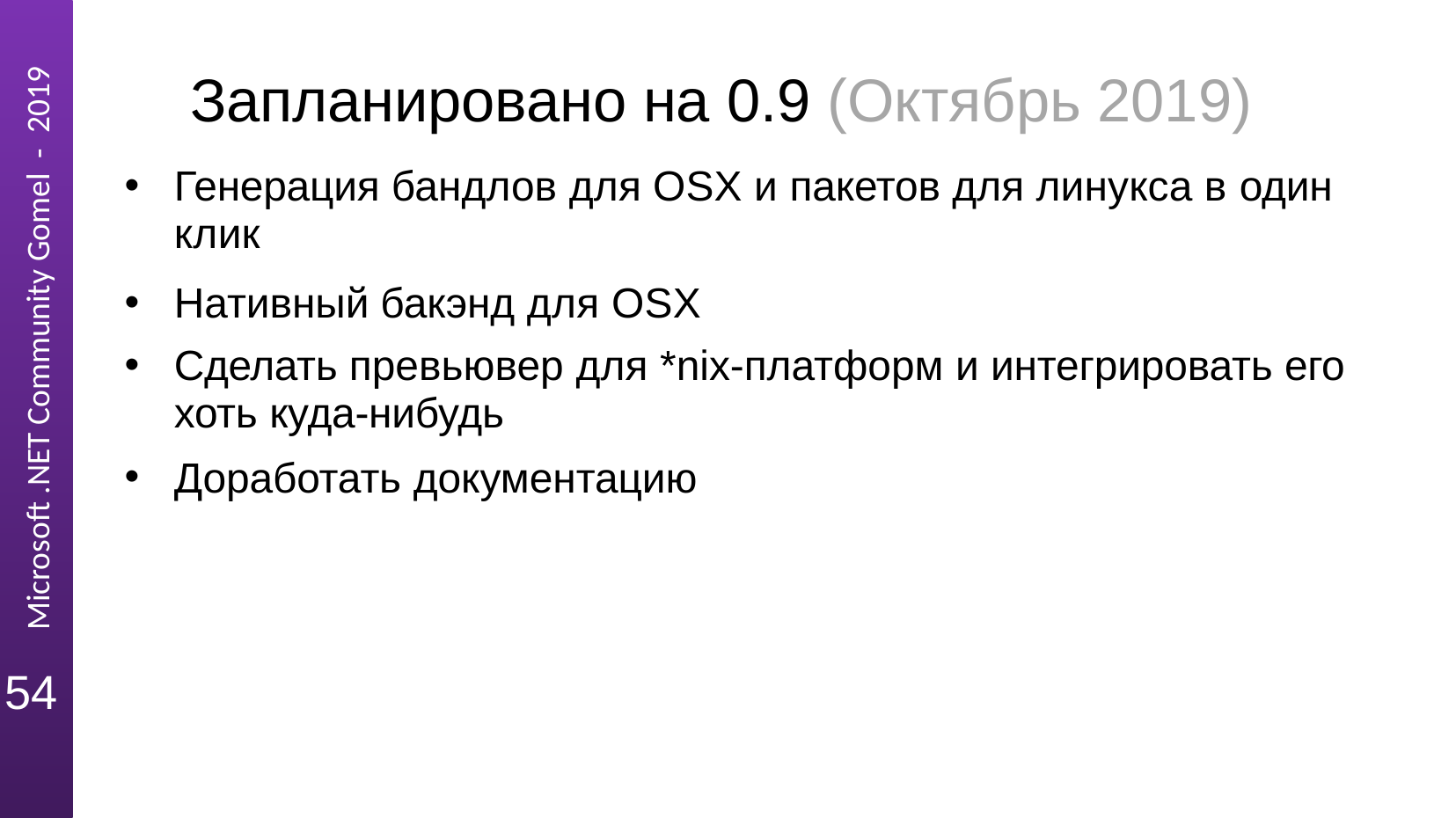

# Запланировано на 0.9 (Октябрь 2019)
Генерация бандлов для OSX и пакетов для линукса в один  клик
Нативный бакэнд для OSX
Сделать превьювер для *nix-платформ и интегрировать его  хоть куда-нибудь
Доработать документацию
54